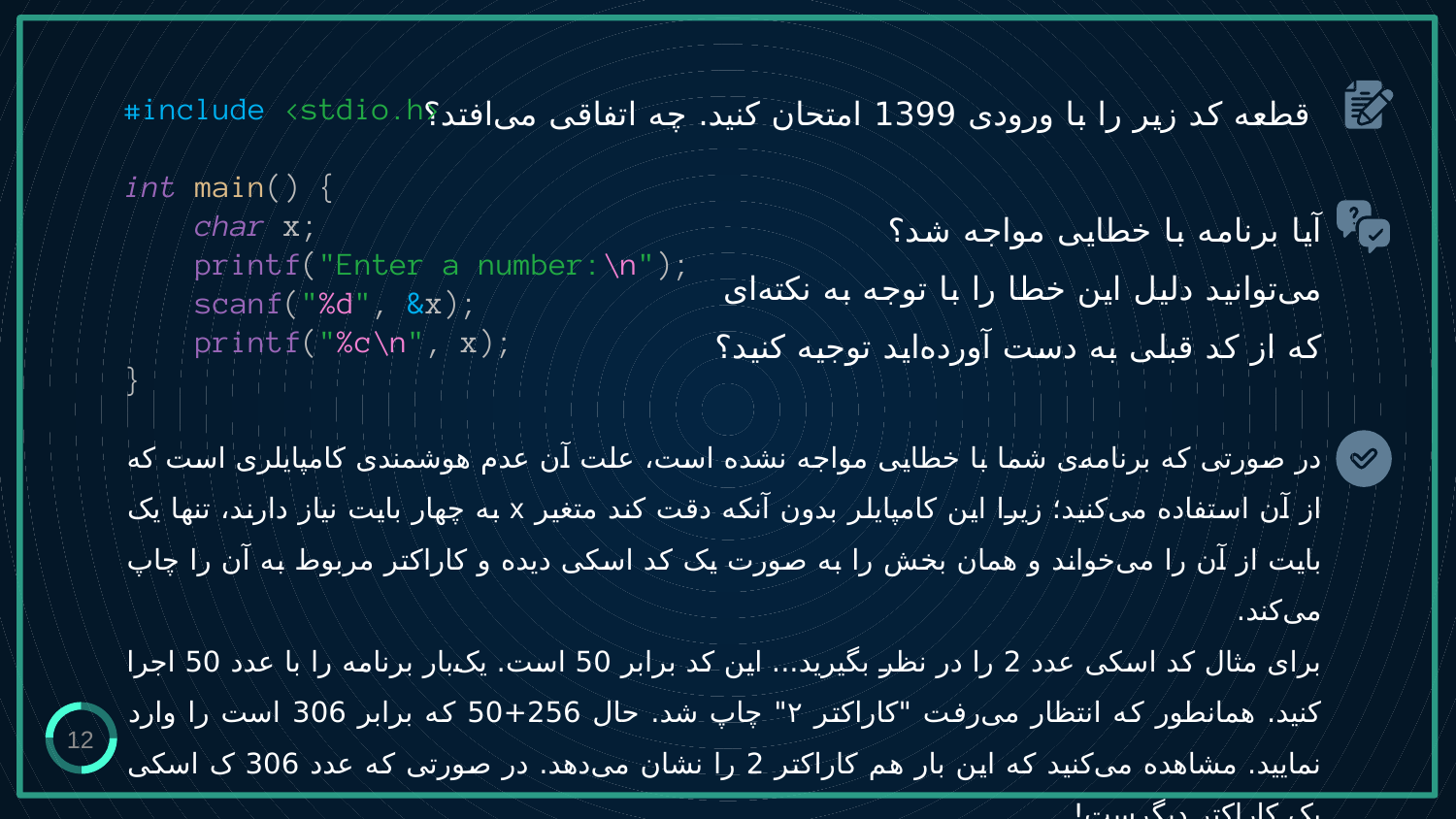

# قطعه کد زیر را با ورودی 1399 امتحان کنید. چه اتفاقی می‌افتد؟ آیا برنامه با خطایی مواجه شد؟ می‌توانید دلیل این خطا را با توجه به نکته‌ای که از کد قبلی به دست آورده‌اید توجیه کنید؟ در صورتی که برنامه‌ی شما با خطایی مواجه نشده است، علت آن عدم هوشمندی کامپایلری است که از آن استفاده می‌کنید؛ زیرا این کامپایلر بدون آنکه دقت کند متغیر x به چهار بایت نیاز دارند، تنها یک بایت از آن را می‌خواند و همان بخش را به صورت یک کد اسکی دیده و کاراکتر مربوط به آن را چاپ می‌کند. برای مثال کد اسکی عدد 2 را در نظر بگیرید... این کد برابر 50 است. یک‌بار برنامه را با عدد 50 اجرا کنید. همانطور که انتظار می‌رفت "کاراکتر ۲" چاپ شد. حال 256+50 که برابر 306 است را وارد نمایید. مشاهده می‌کنید که این بار هم کاراکتر 2 را نشان می‌دهد. در صورتی که عدد 306 ک اسکی یک کاراکتر دیگرست!
#include <stdio.h>
int main() {
    char x;
    printf("Enter a number:\n");
    scanf("%d", &x);
    printf("%c\n", x);
}

12